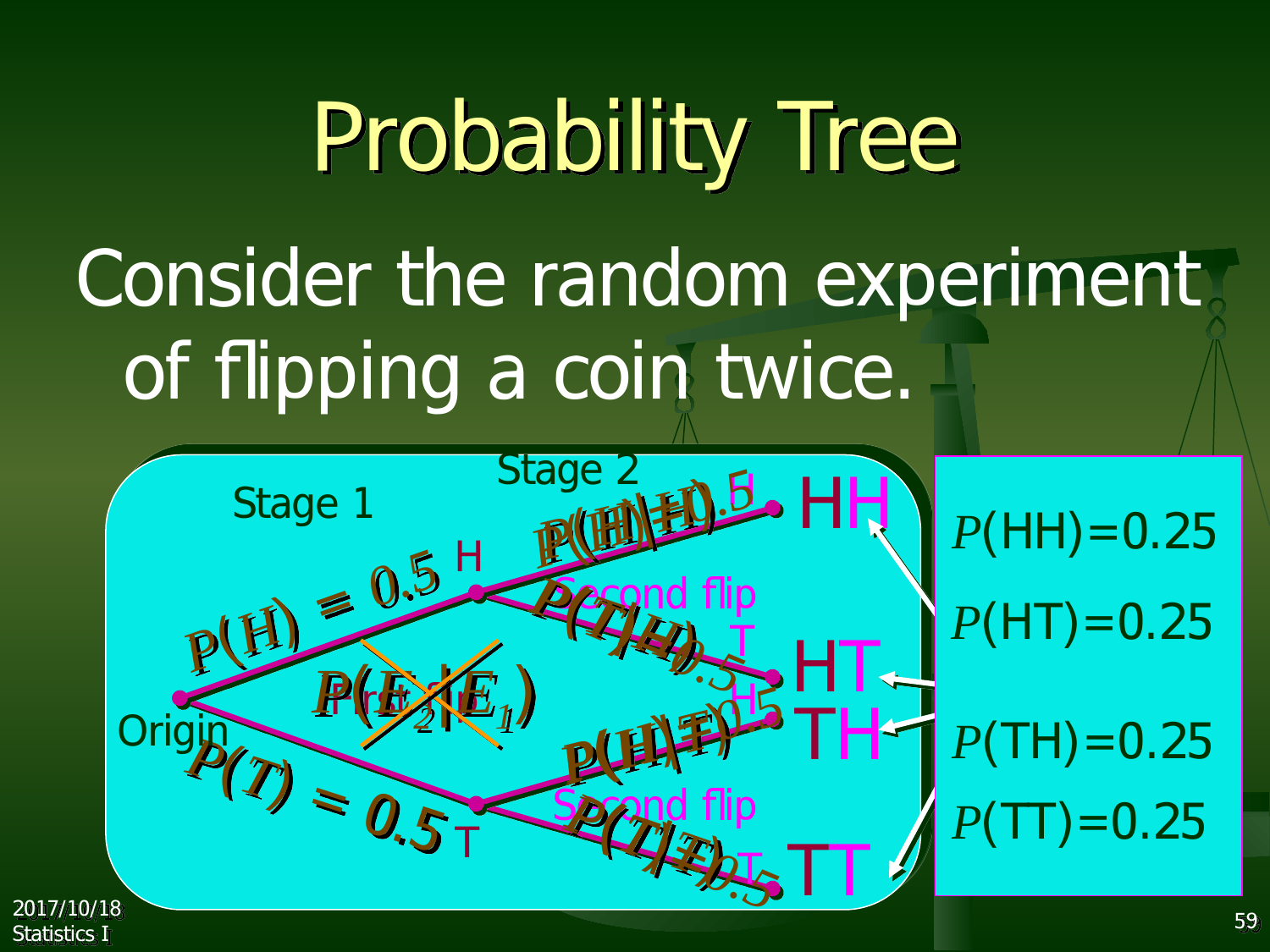

# Probability Tree
Consider the random experiment of flipping a coin twice.
Stage 2
HH

H

P(HH)=0.25
P(HT)=0.25
P(TH)=0.25
P(TT)=0.25
Stage 1
P(H)=0.5
P(T)=0.5
P(H)=0.5
P(T)=0.5
P(H|H)
P(T|H)
P(H|T)
P(T|T)

H
Second flip
P(H) = 0.5

T
HT

P(E2|E1)
H
First flip
Simple events

TH
Origin

P(T) = 0.5
Second flip
T
TT
T
2017/10/18
Statistics I
59